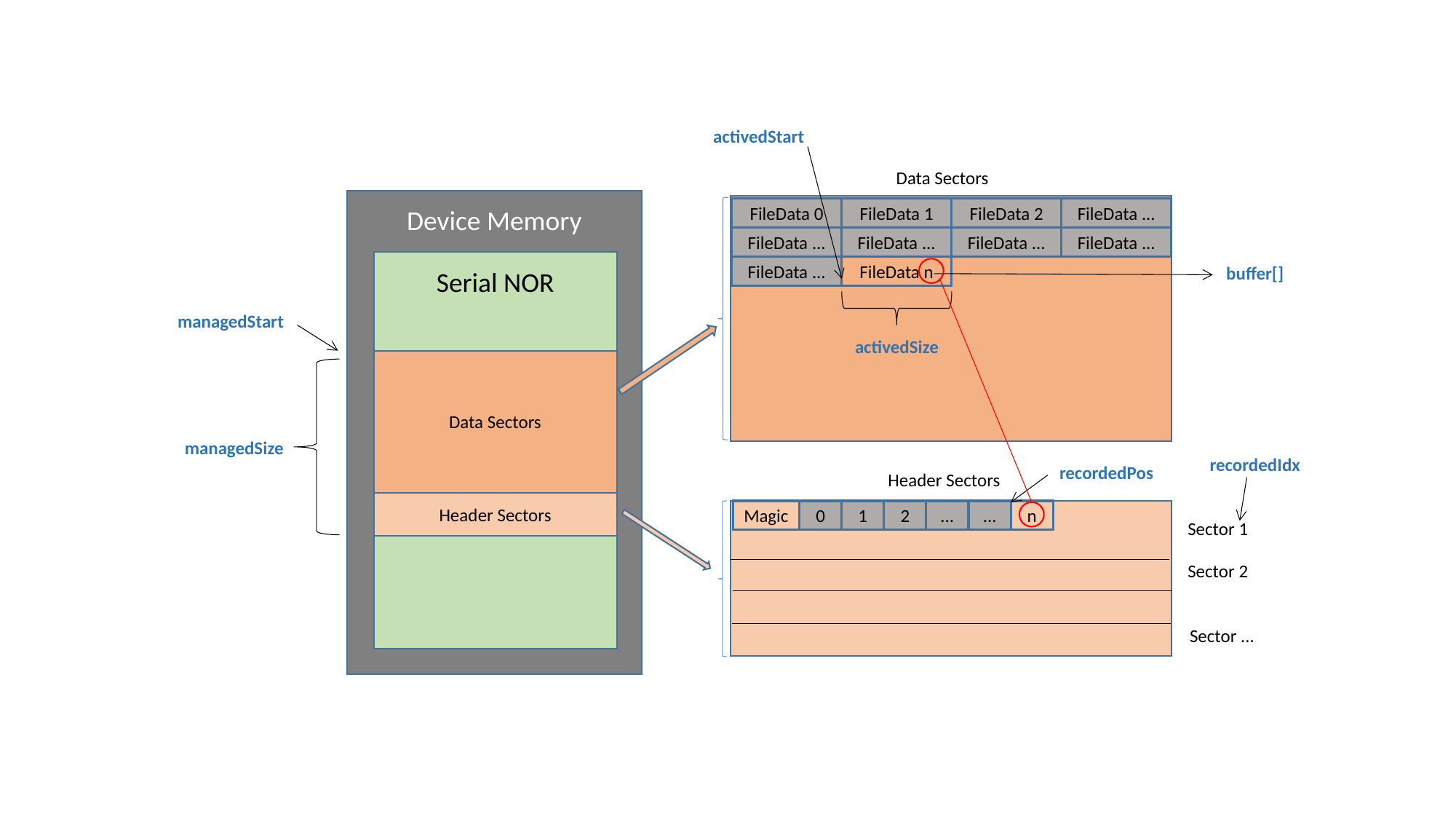

activedStart
Data Sectors

Device Memory

FileData 0
FileData 1
FileData 2
FileData ...
FileData ...
FileData ...
FileData ...
FileData ...

Serial NOR

buffer[]

FileData ...
FileData n

managedStart
activedSize
Data Sectors

managedSize
recordedIdx
recordedPos
Header Sectors
Header Sectors

Magic
0
1
2
...
...
n

Sector 1

Sector 2

Sector ...